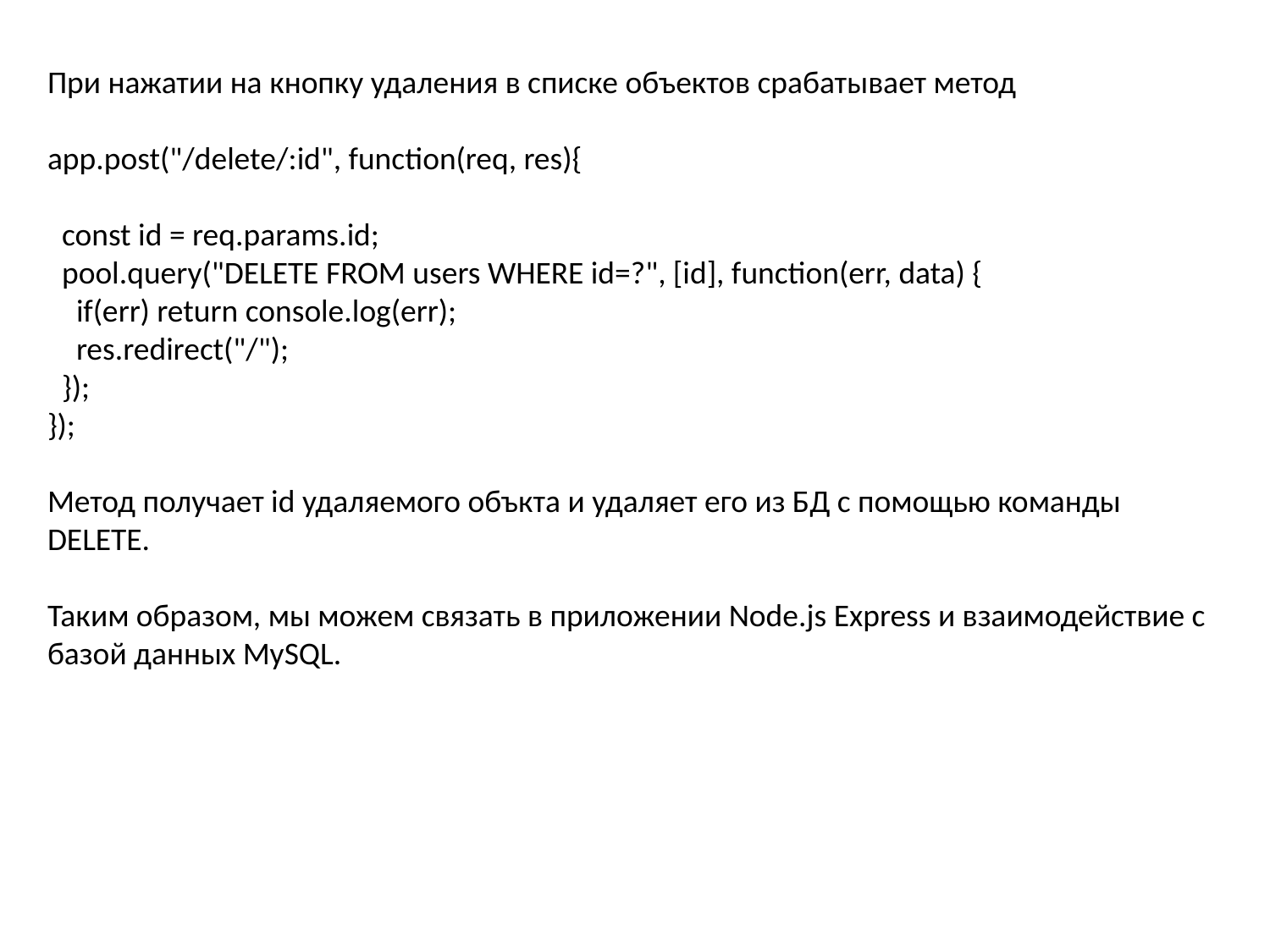

При нажатии на кнопку удаления в списке объектов срабатывает метод

app.post("/delete/:id", function(req, res){

  const id = req.params.id;
  pool.query("DELETE FROM users WHERE id=?", [id], function(err, data) {
    if(err) return console.log(err);
    res.redirect("/");
  });
});

Метод получает id удаляемого объкта и удаляет его из БД с помощью команды DELETE.

Таким образом, мы можем связать в приложении Node.js Express и взаимодействие с базой данных MySQL.